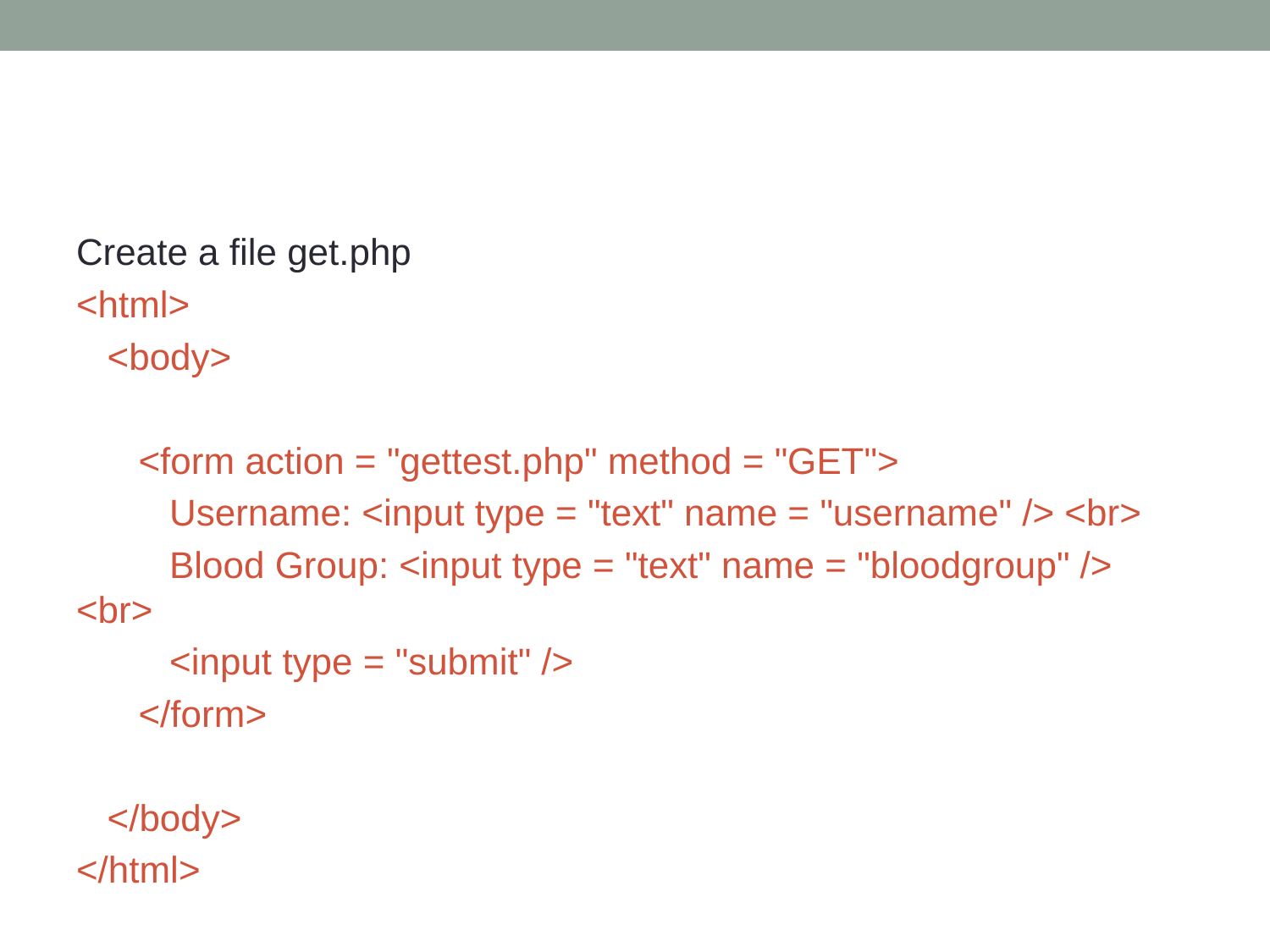

Create a file get.php
<html>
   <body>

      <form action = "gettest.php" method = "GET">
         Username: <input type = "text" name = "username" /> <br>
         Blood Group: <input type = "text" name = "bloodgroup" /> <br>
         <input type = "submit" />
      </form>

   </body>
</html>